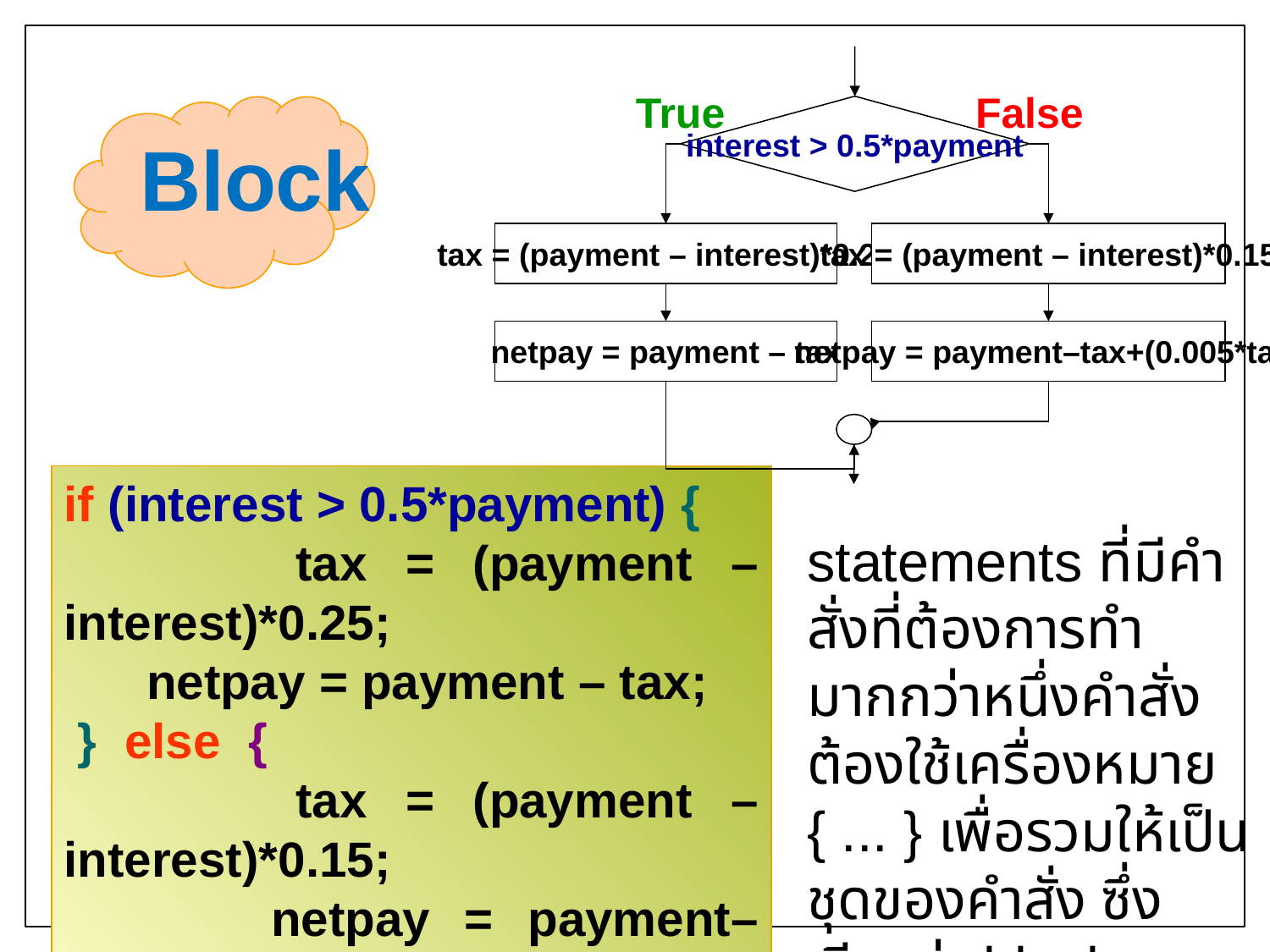

True
False
interest > 0.5*payment
tax = (payment – interest)*0.25
tax = (payment – interest)*0.15
netpay = payment – tax
netpay = payment–tax+(0.005*tax)

# Block

if (interest > 0.5*payment) {
      tax = (payment – interest)*0.25;
      netpay = payment – tax;
 }  else  {
      tax = (payment – interest)*0.15;
      netpay = payment–tax+(0.005*tax);
 }
statements ที่มีคำสั่งที่ต้องการทำมากกว่าหนึ่งคำสั่ง  ต้องใช้เครื่องหมาย
{ ... } เพื่อรวมให้เป็นชุดของคำสั่ง ซึ่งเรียกว่า block